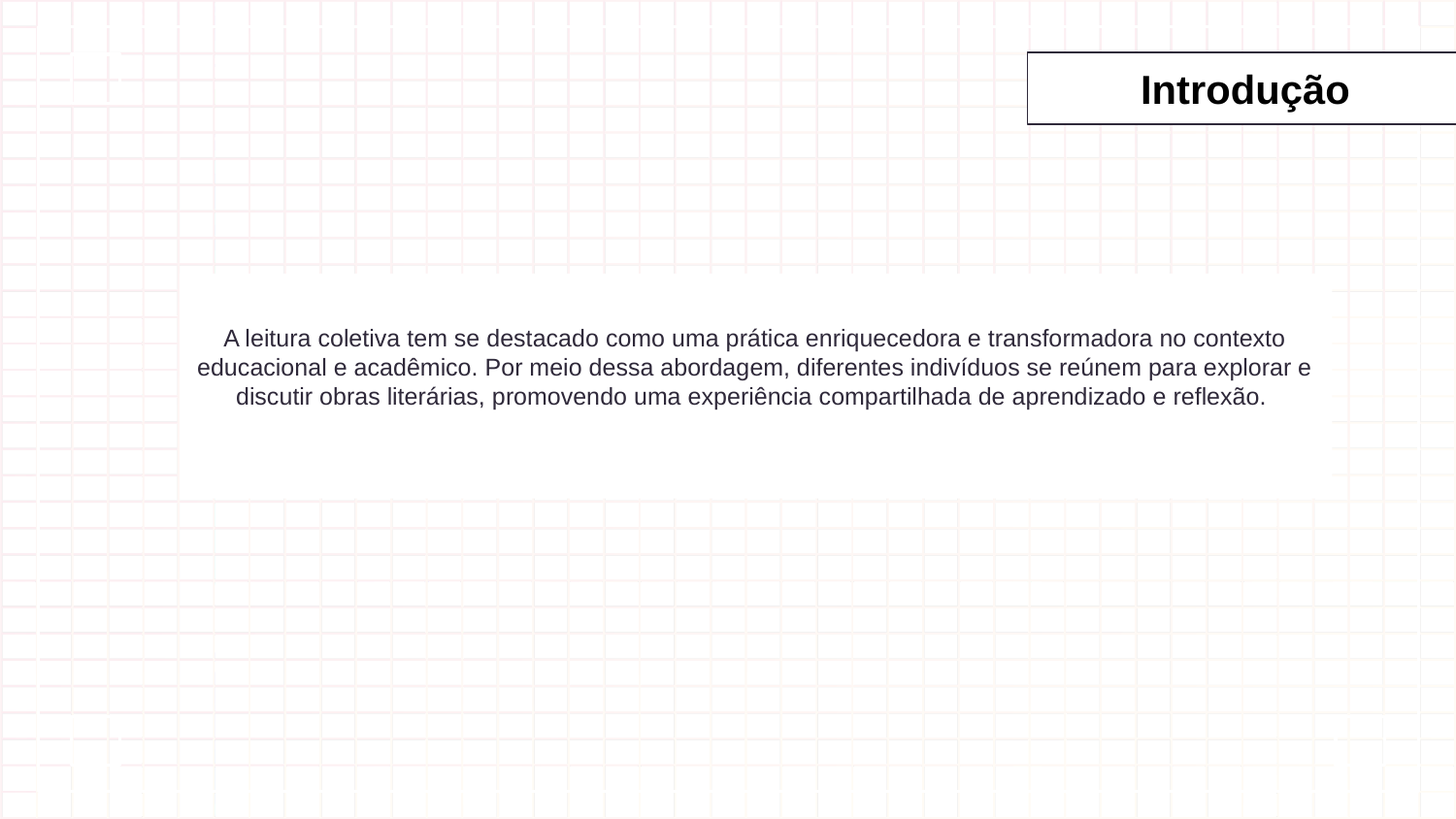

Introdução

A leitura coletiva tem se destacado como uma prática enriquecedora e transformadora no contexto educacional e acadêmico. Por meio dessa abordagem, diferentes indivíduos se reúnem para explorar e discutir obras literárias, promovendo uma experiência compartilhada de aprendizado e reflexão.